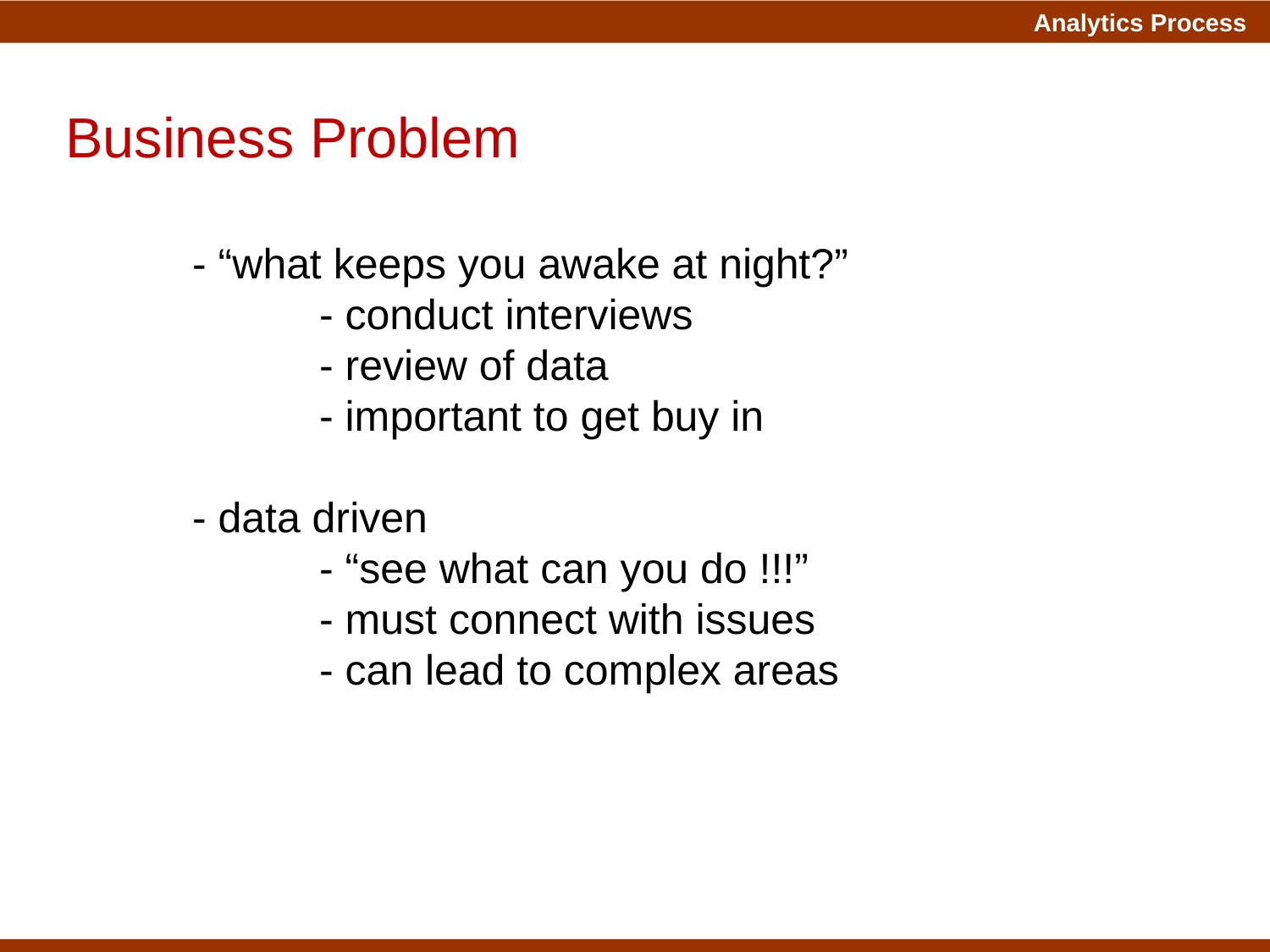

Business Problem

	- “what keeps you awake at night?”
		- conduct interviews
		- review of data
		- important to get buy in

	- data driven
		- “see what can you do !!!”
		- must connect with issues
		- can lead to complex areas